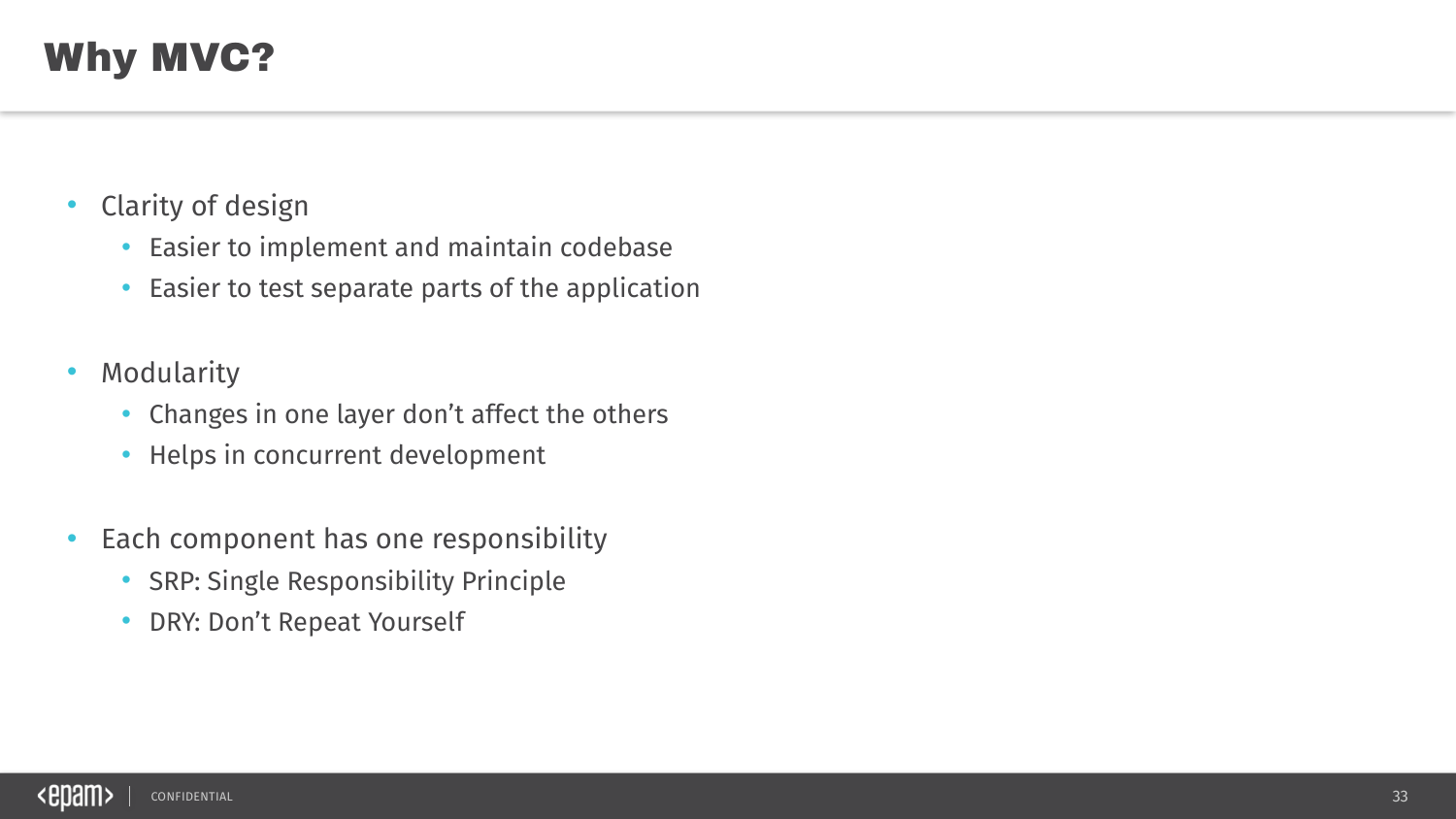

Why MVC?

Clarity of design
Easier to implement and maintain codebase
Easier to test separate parts of the application

Modularity
Changes in one layer don’t affect the others
Helps in concurrent development

Each component has one responsibility
SRP: Single Responsibility Principle
DRY: Don’t Repeat Yourself